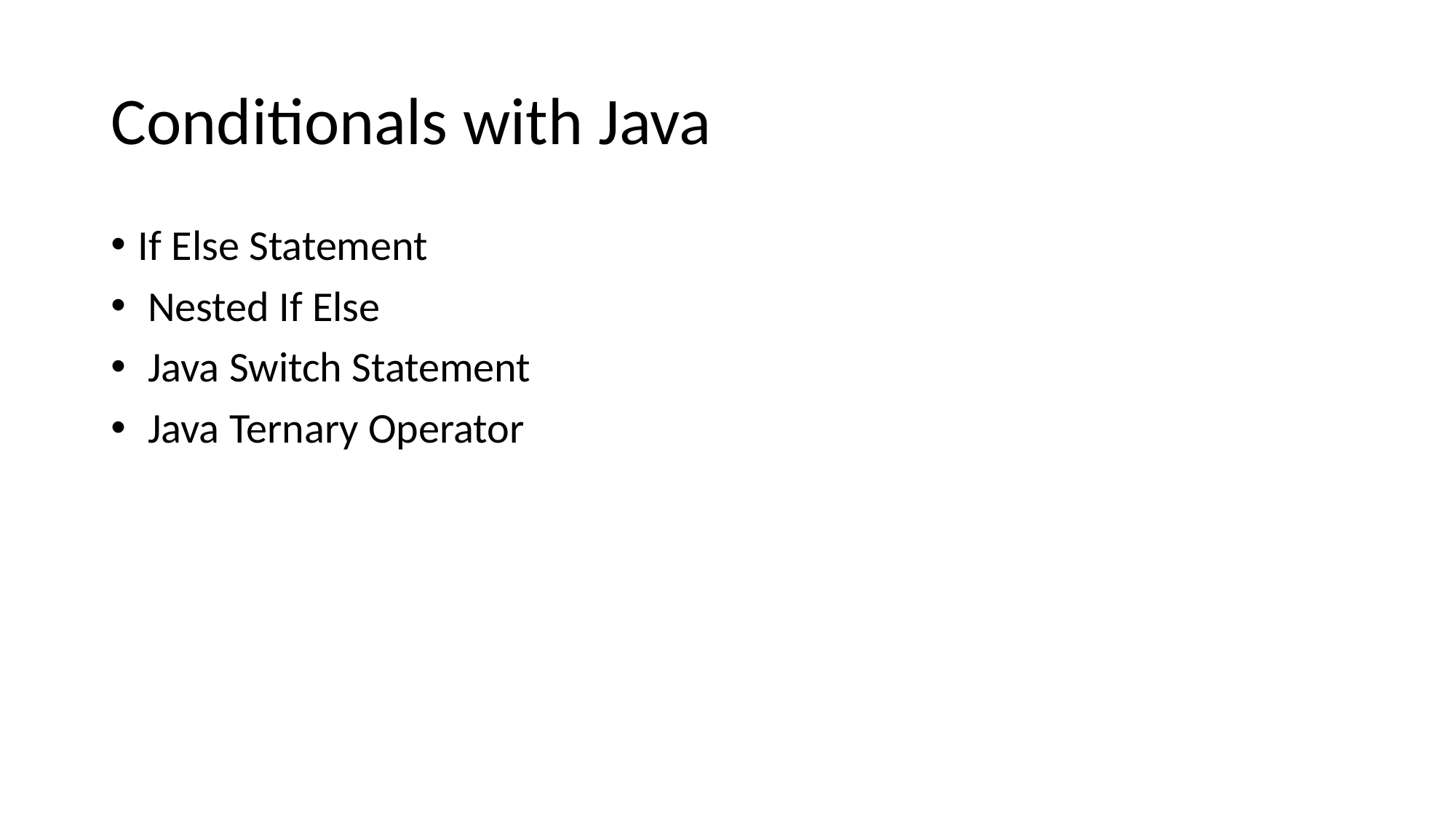

# Conditionals with Java
If Else Statement
 Nested If Else
 Java Switch Statement
 Java Ternary Operator